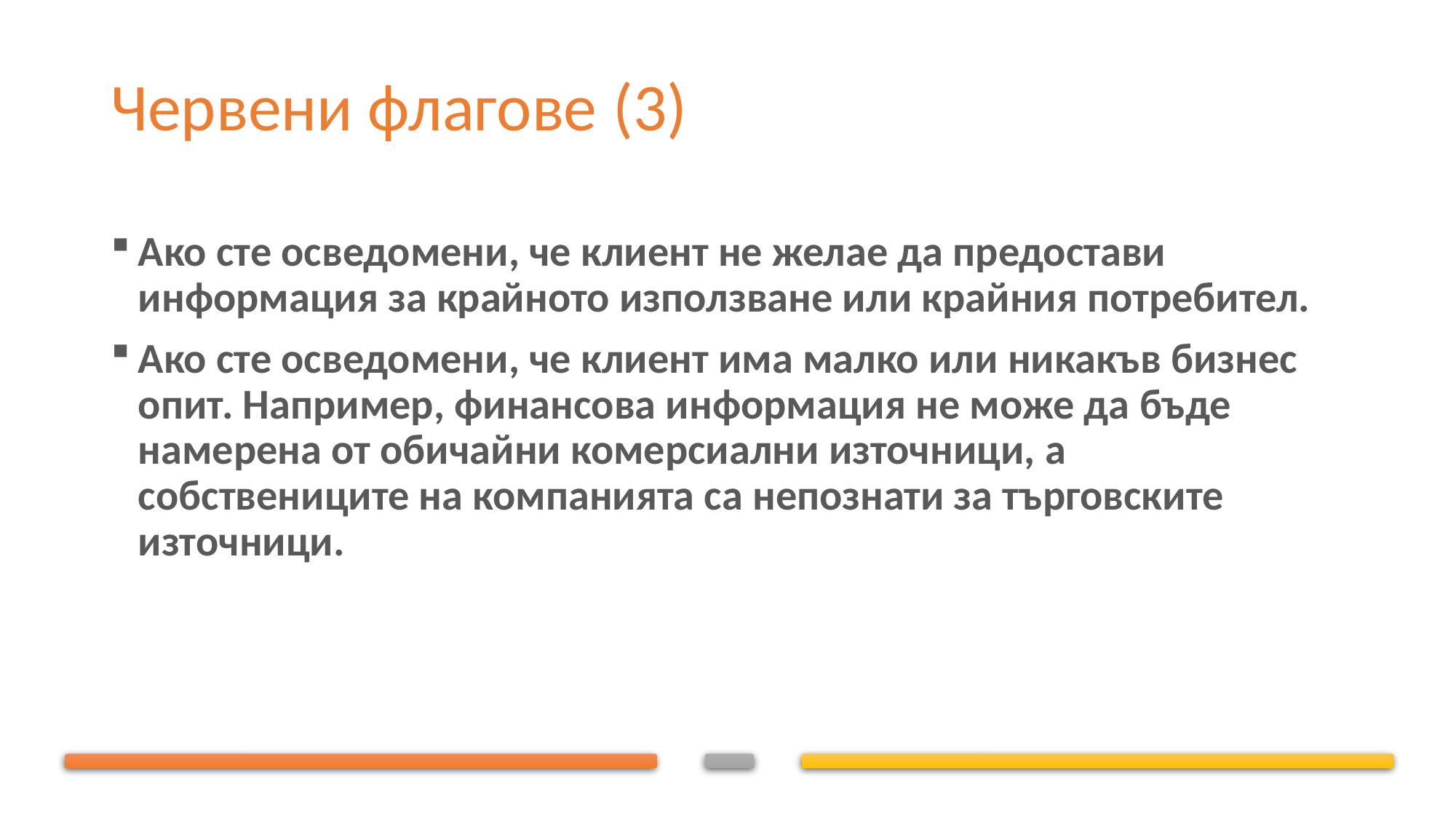

# Червени флагове (3)
Ако сте осведомени, че клиент не желае да предостави информация за крайното използване или крайния потребител.
Ако сте осведомени, че клиент има малко или никакъв бизнес опит. Например, финансова информация не може да бъде намерена от обичайни комерсиални източници, а собствениците на компанията са непознати за търговските източници.